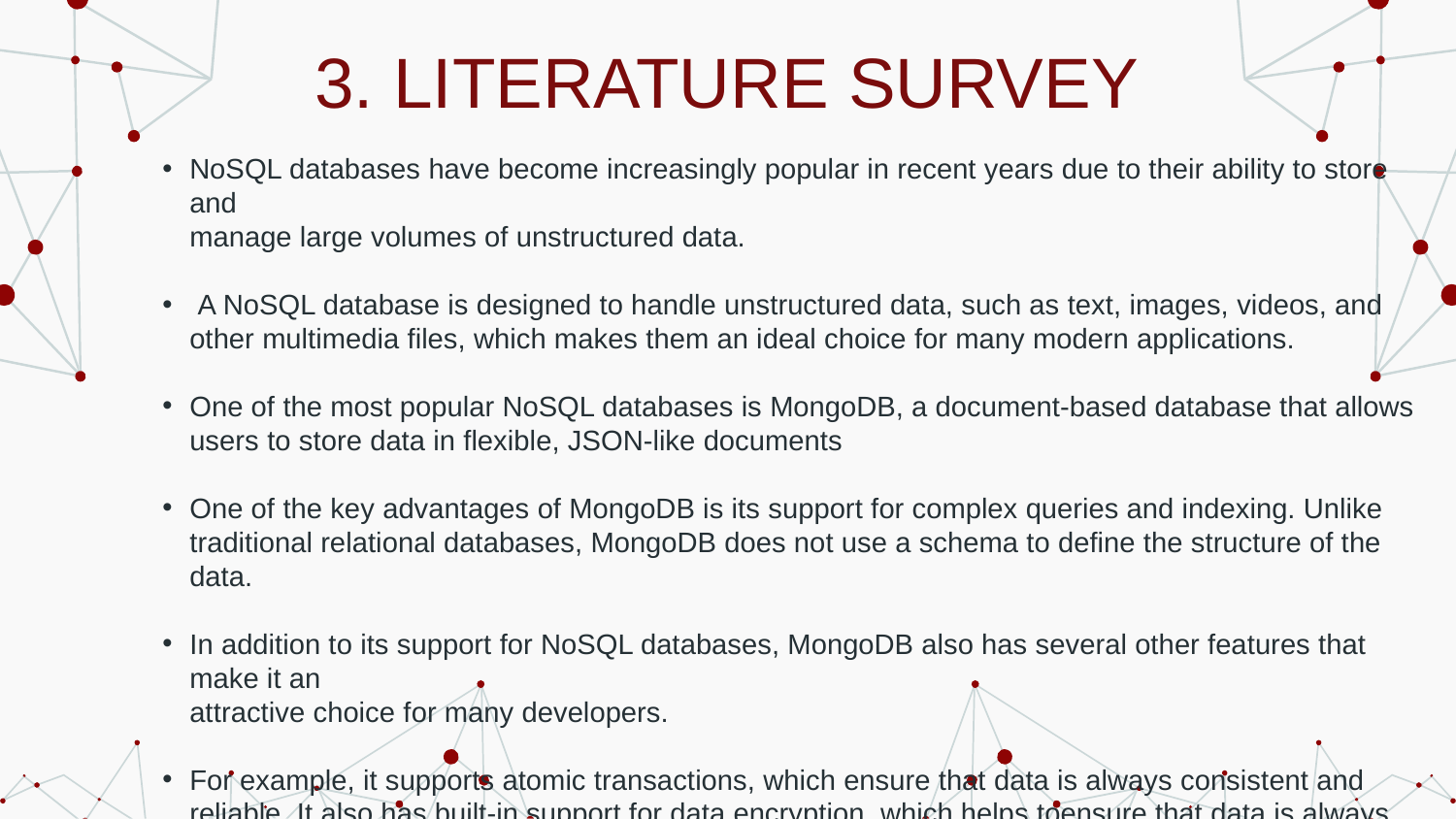

# 3. LITERATURE SURVEY
NoSQL databases have become increasingly popular in recent years due to their ability to store and
manage large volumes of unstructured data.

 A NoSQL database is designed to handle unstructured data, such as text, images, videos, and other multimedia files, which makes them an ideal choice for many modern applications.

One of the most popular NoSQL databases is MongoDB, a document-based database that allows users to store data in flexible, JSON-like documents

One of the key advantages of MongoDB is its support for complex queries and indexing. Unlike
traditional relational databases, MongoDB does not use a schema to define the structure of the data.

In addition to its support for NoSQL databases, MongoDB also has several other features that make it an
attractive choice for many developers.

For example, it supports atomic transactions, which ensure that data is always consistent and reliable. It also has built-in support for data encryption, which helps toensure that data is always secure and protected.